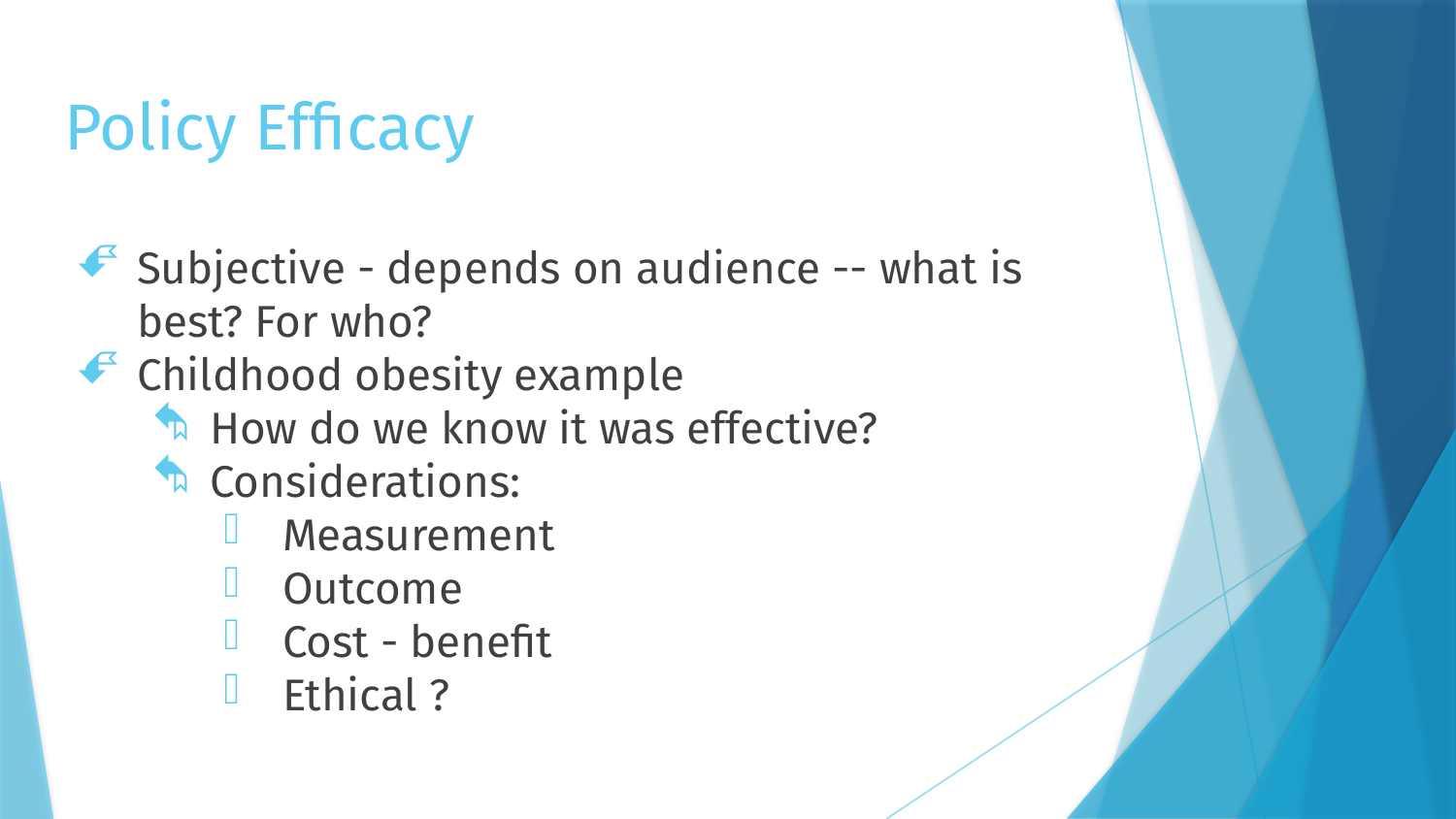

# Policy Efficacy
Subjective - depends on audience -- what is best? For who?
Childhood obesity example
How do we know it was effective?
Considerations:
Measurement
Outcome
Cost - benefit
Ethical ?